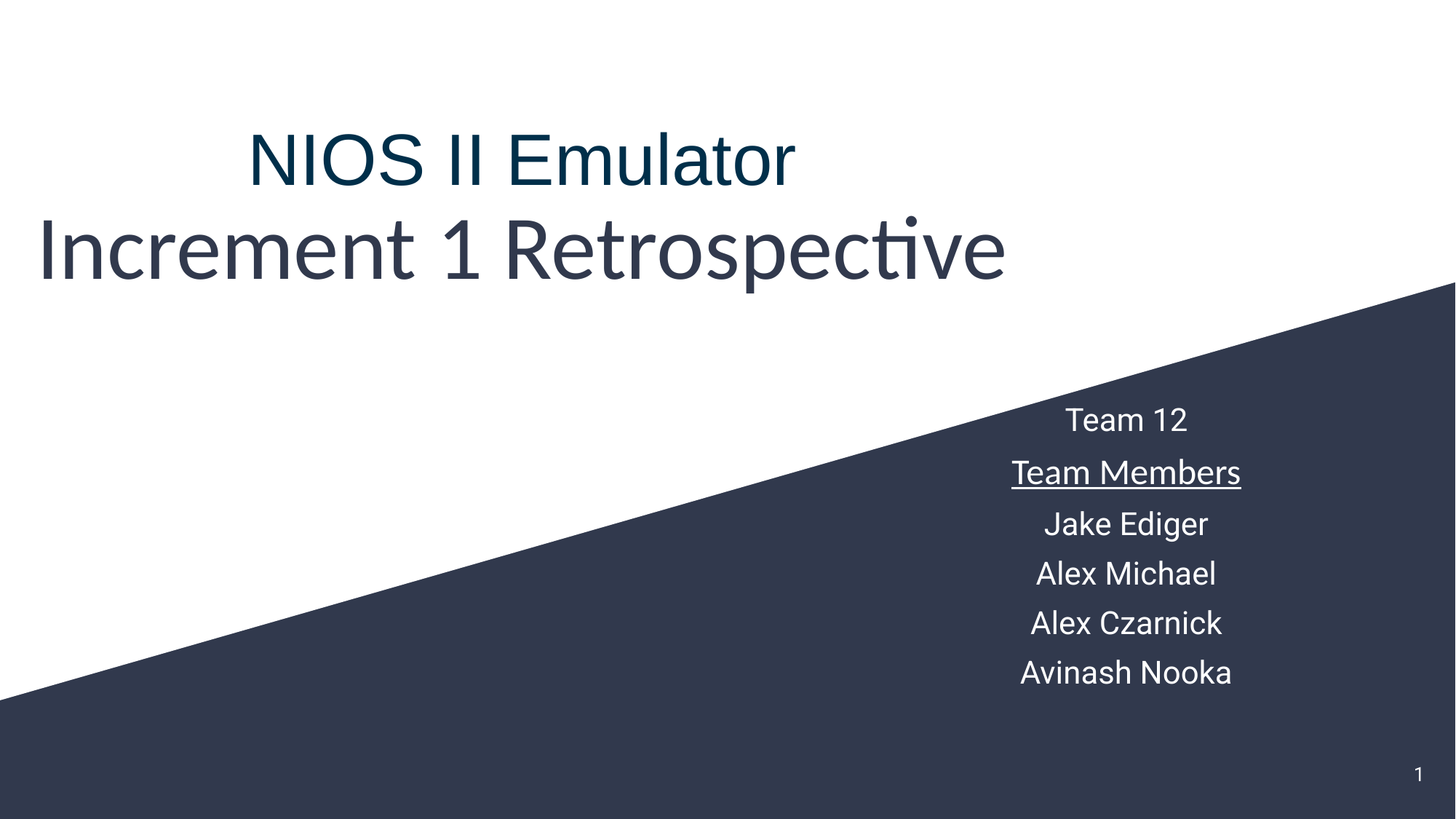

# NIOS II Emulator Increment 1 Retrospective
Team 12
Team Members
Jake Ediger
Alex Michael
Alex Czarnick
Avinash Nooka

1